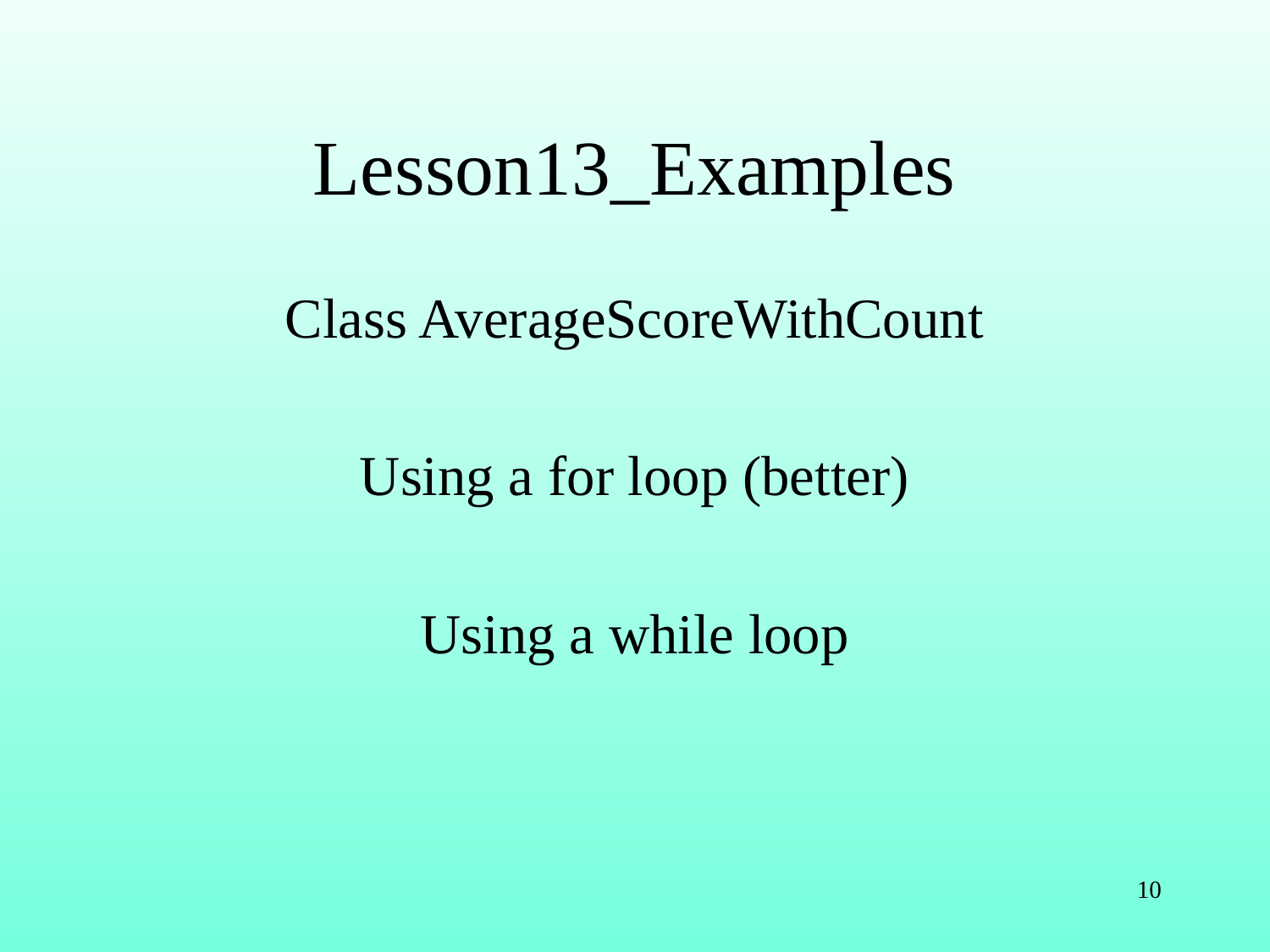

# Lesson13_Examples
Class AverageScoreWithCount

Using a for loop (better)

Using a while loop
10